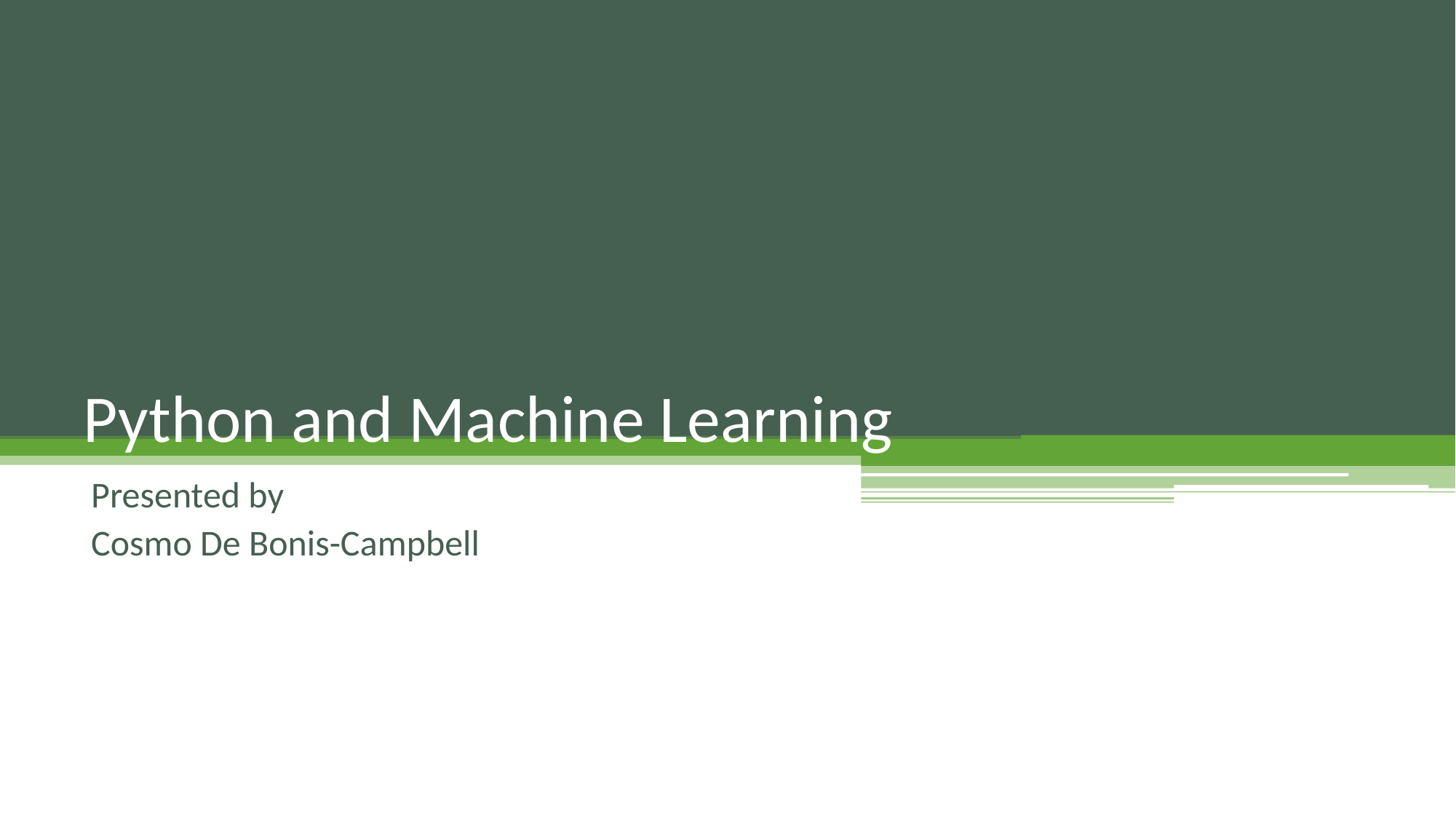

# Python and Machine Learning
Presented by
Cosmo De Bonis-Campbell